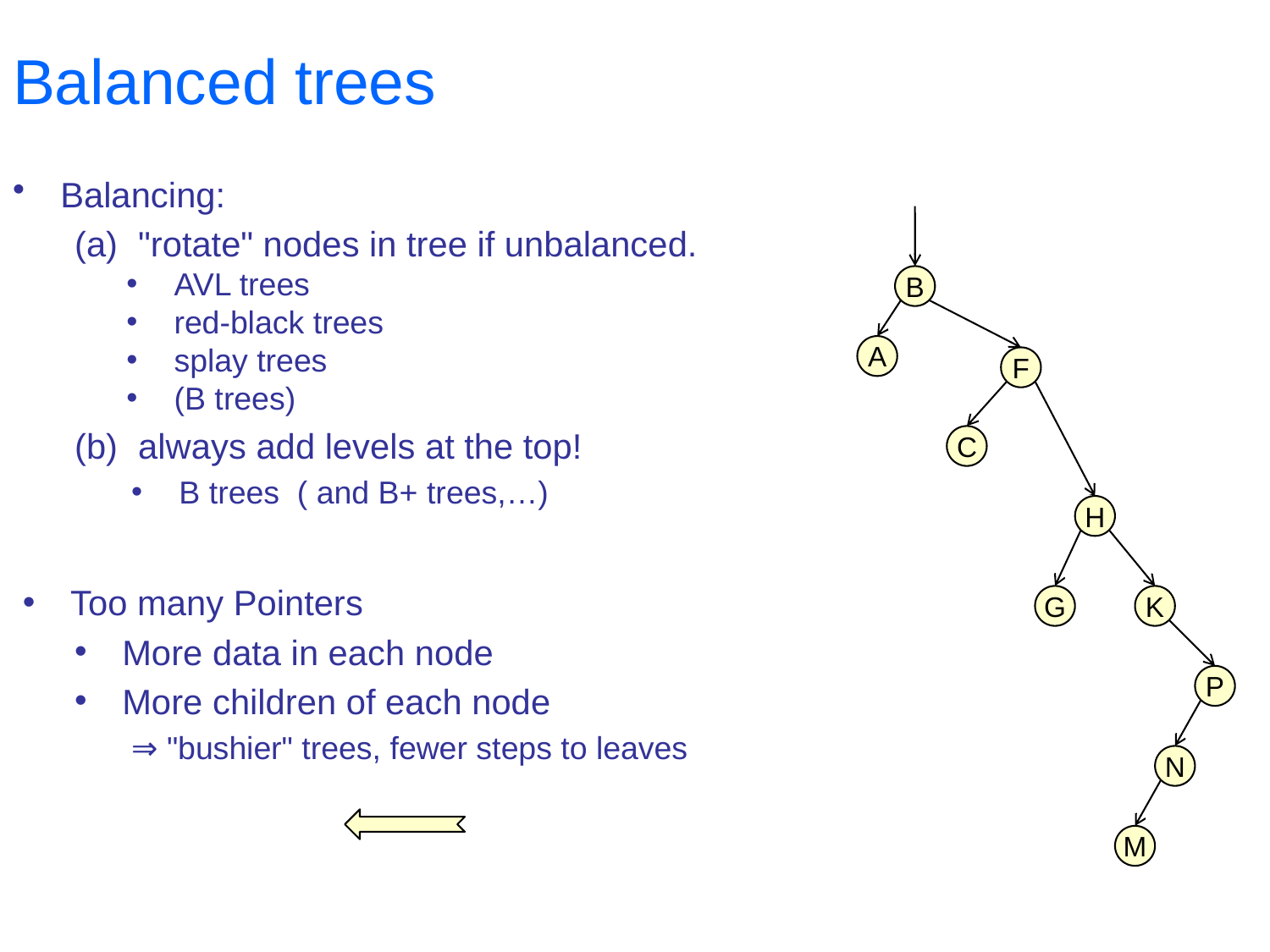

# Balanced trees
Balancing:
"rotate" nodes in tree if unbalanced.
AVL trees
red-black trees
splay trees
(B trees)
always add levels at the top!
B trees  ( and B+ trees,…)

Too many Pointers
More data in each node
More children of each node
⇒ "bushier" trees, fewer steps to leaves
B
F
C

A
C

F
H
G
K
P
N

M